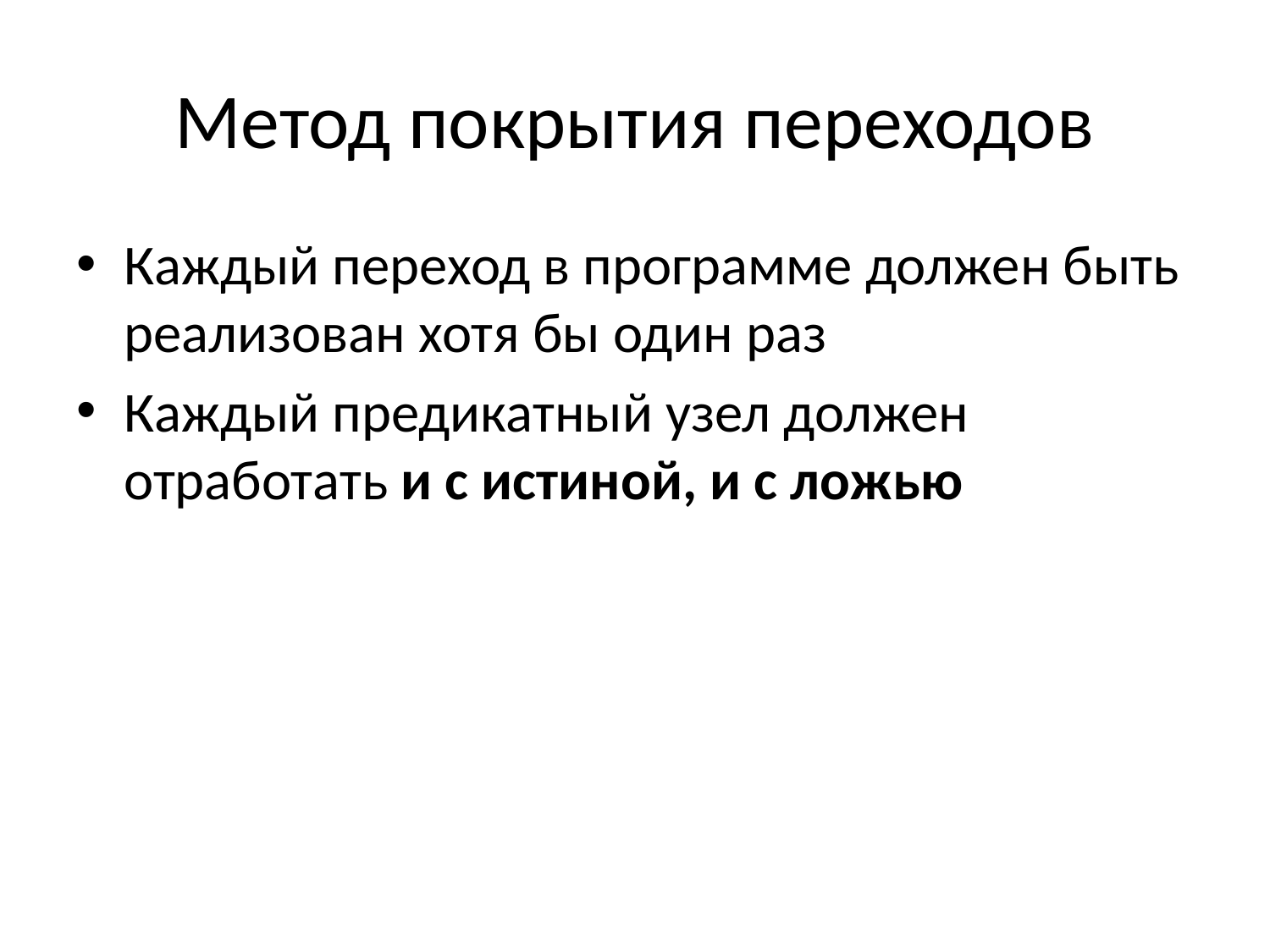

# Метод покрытия переходов
Каждый переход в программе должен быть реализован хотя бы один раз
Каждый предикатный узел должен отработать и с истиной, и с ложью